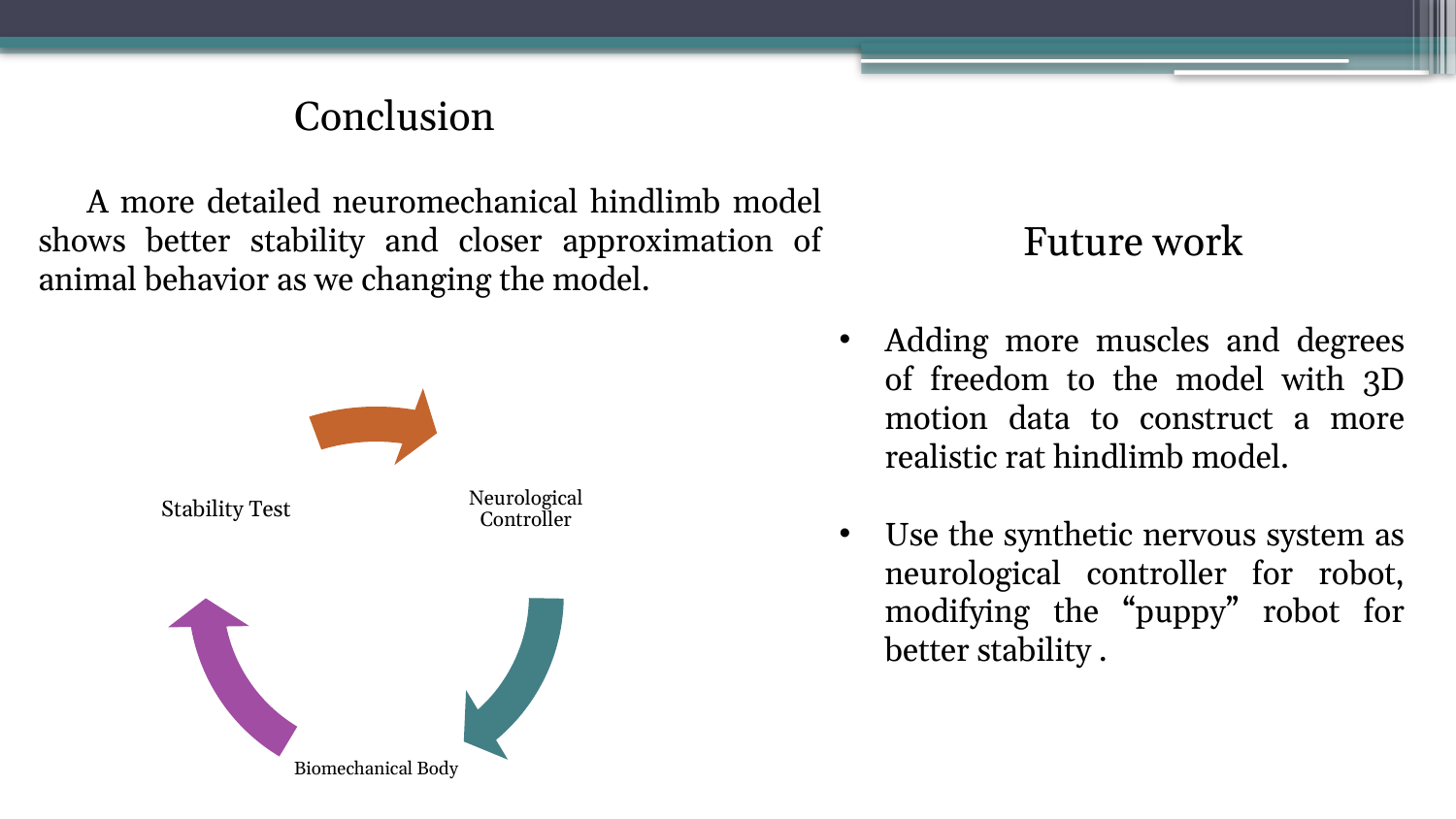

Conclusion
    A more detailed neuromechanical hindlimb model shows better stability and closer approximation of animal behavior as we changing the model.
Future work
Adding more muscles and degrees of freedom to the model with 3D motion data to construct a more realistic rat hindlimb model.

Use the synthetic nervous system as neurological controller for robot, modifying the “puppy” robot for better stability .
Neurological Controller
Biomechanical Body
Stability Test